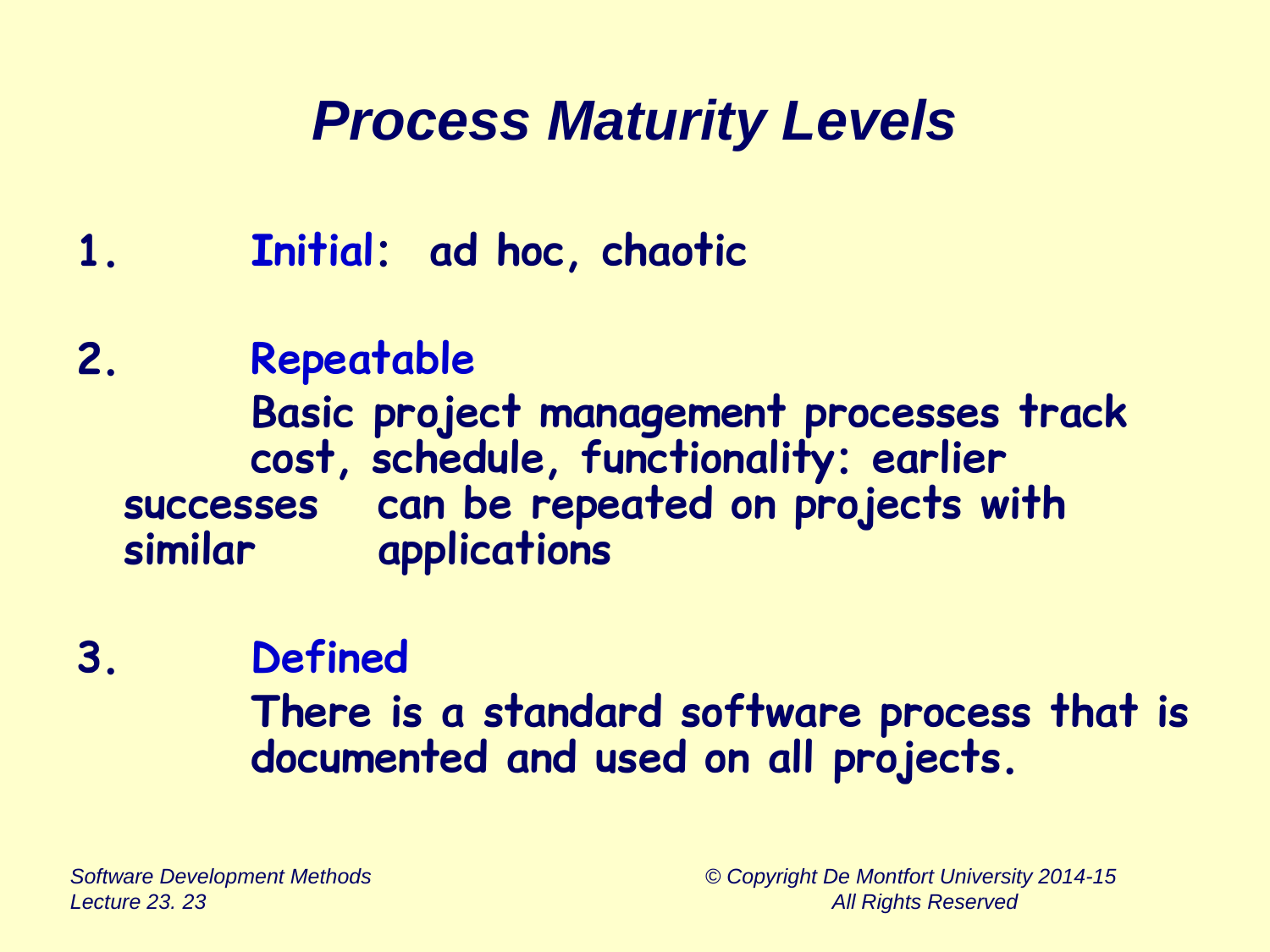

# Process Maturity Levels
1.		Initial:  ad hoc, chaotic

2.		Repeatable
		Basic project management processes track 	cost, schedule, functionality: earlier successes 	can be repeated on projects with similar 	applications

3.		Defined
		There is a standard software process that is 	documented and used on all projects.